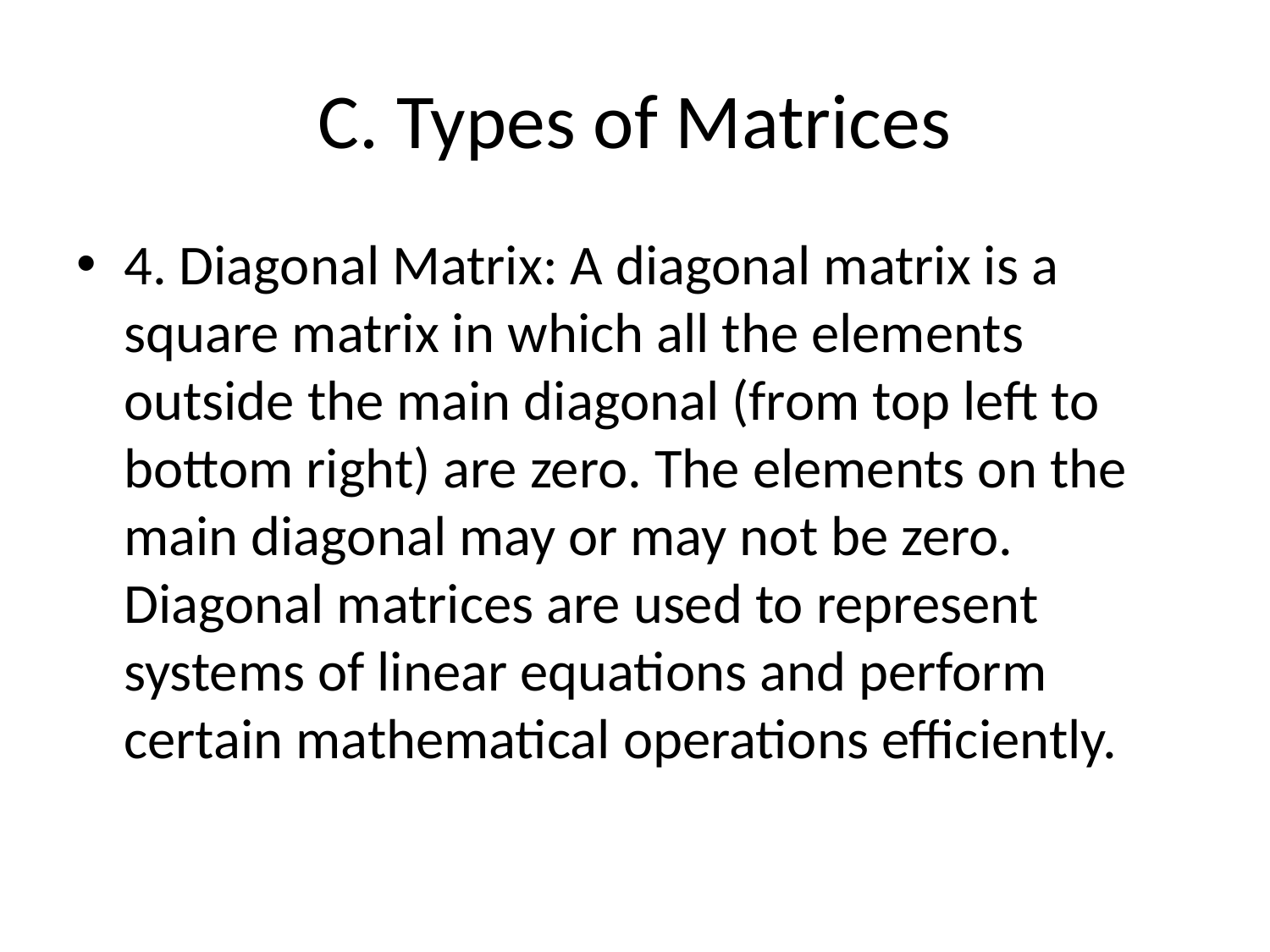

# C. Types of Matrices
4. Diagonal Matrix: A diagonal matrix is a square matrix in which all the elements outside the main diagonal (from top left to bottom right) are zero. The elements on the main diagonal may or may not be zero. Diagonal matrices are used to represent systems of linear equations and perform certain mathematical operations efficiently.